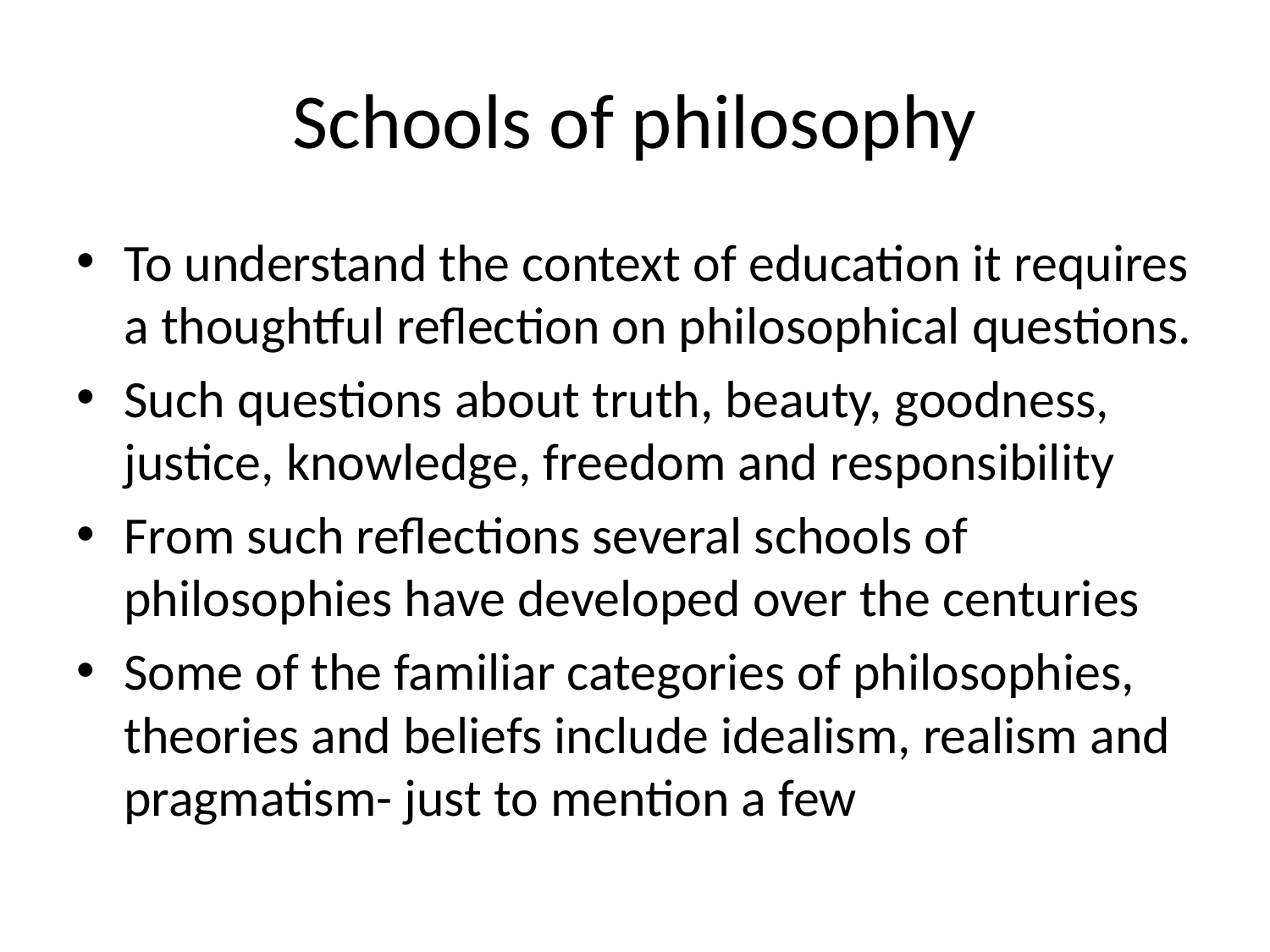

# Schools of philosophy
To understand the context of education it requires a thoughtful reflection on philosophical questions.
Such questions about truth, beauty, goodness, justice, knowledge, freedom and responsibility
From such reflections several schools of philosophies have developed over the centuries
Some of the familiar categories of philosophies, theories and beliefs include idealism, realism and pragmatism- just to mention a few